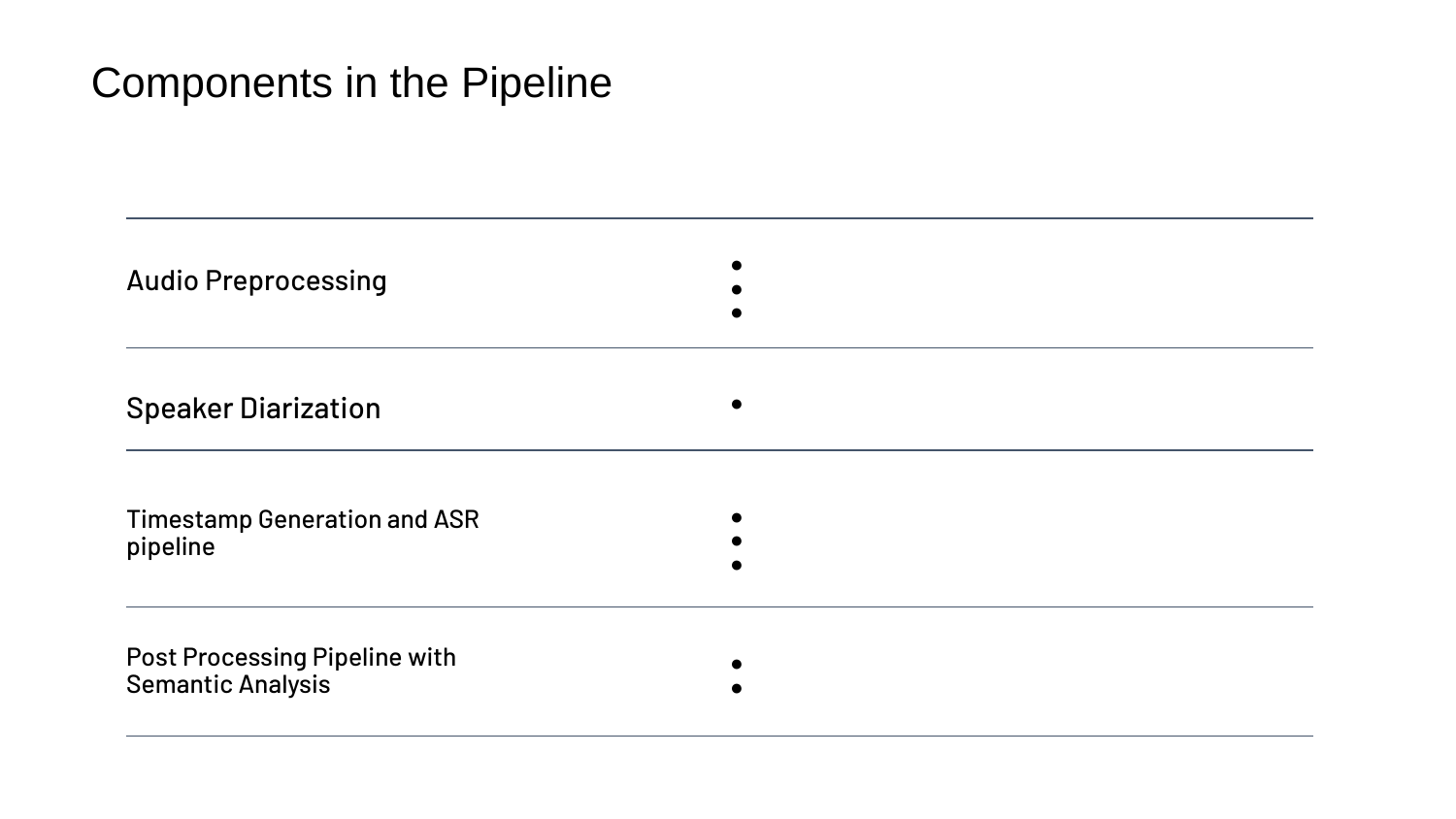

6
Components in the Pipeline
Extraction of Audio files and mono conversion
Resampling Audio files to 16KHz
Splitting of audio files
# Audio Preprocessing
Rttm files generated
Speaker Diarization
Word Level Timestamp Generation
Ensembling of timestamps
Formation of the final transcription
Timestamp Generation and ASR pipeline
Hallucination Removal
Sentiment Analysis Pipeline
Post Processing Pipeline with Semantic Analysis